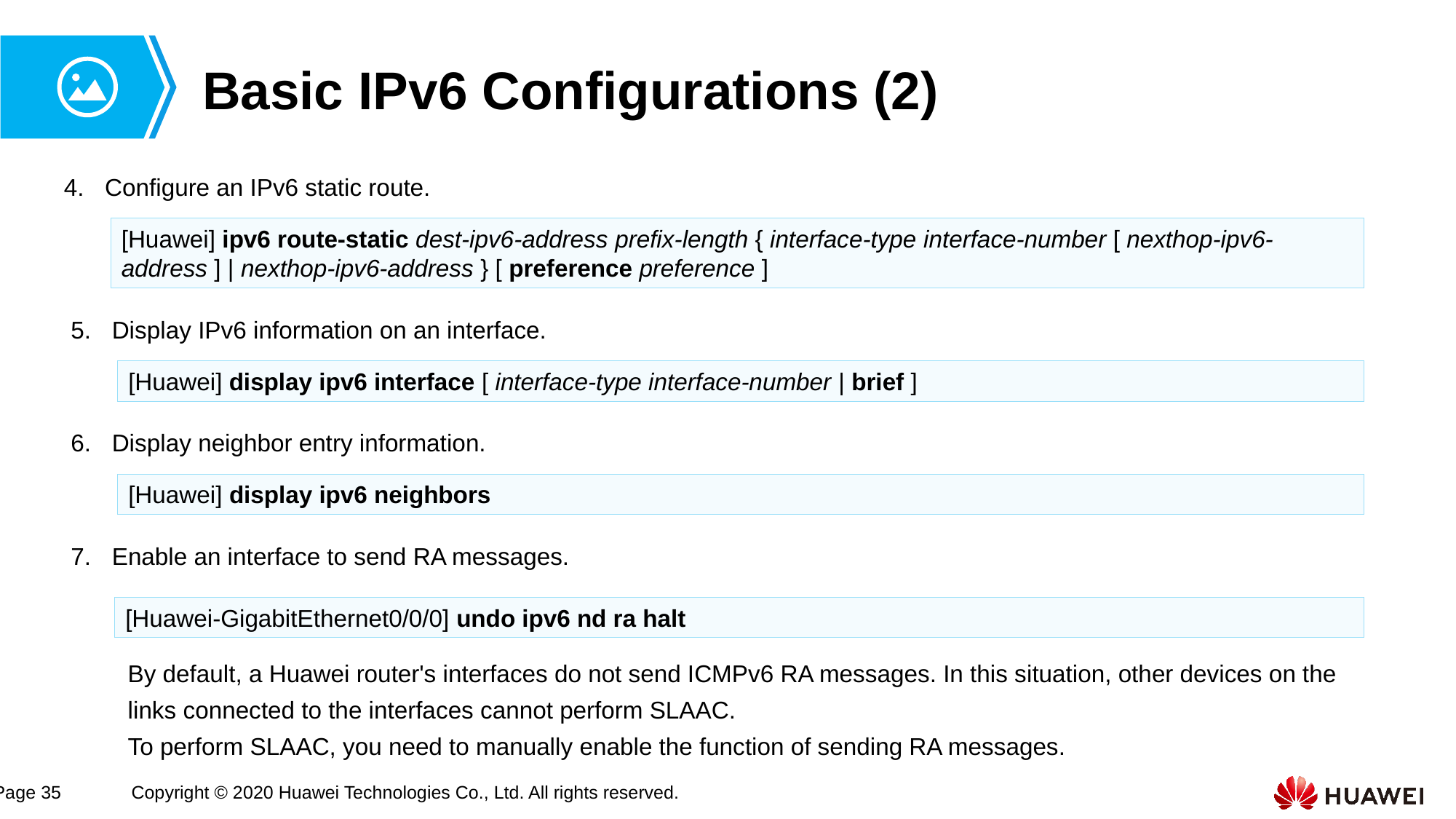

# Basic IPv6 Configurations (2)
Configure an IPv6 static route.
[Huawei] ipv6 route-static dest-ipv6-address prefix-length { interface-type interface-number [ nexthop-ipv6-address ] | nexthop-ipv6-address } [ preference preference ]
Display IPv6 information on an interface.
[Huawei] display ipv6 interface [ interface-type interface-number | brief ]
Display neighbor entry information.
[Huawei] display ipv6 neighbors
Enable an interface to send RA messages.
[Huawei-GigabitEthernet0/0/0] undo ipv6 nd ra halt
By default, a Huawei router's interfaces do not send ICMPv6 RA messages. In this situation, other devices on the links connected to the interfaces cannot perform SLAAC.
To perform SLAAC, you need to manually enable the function of sending RA messages.